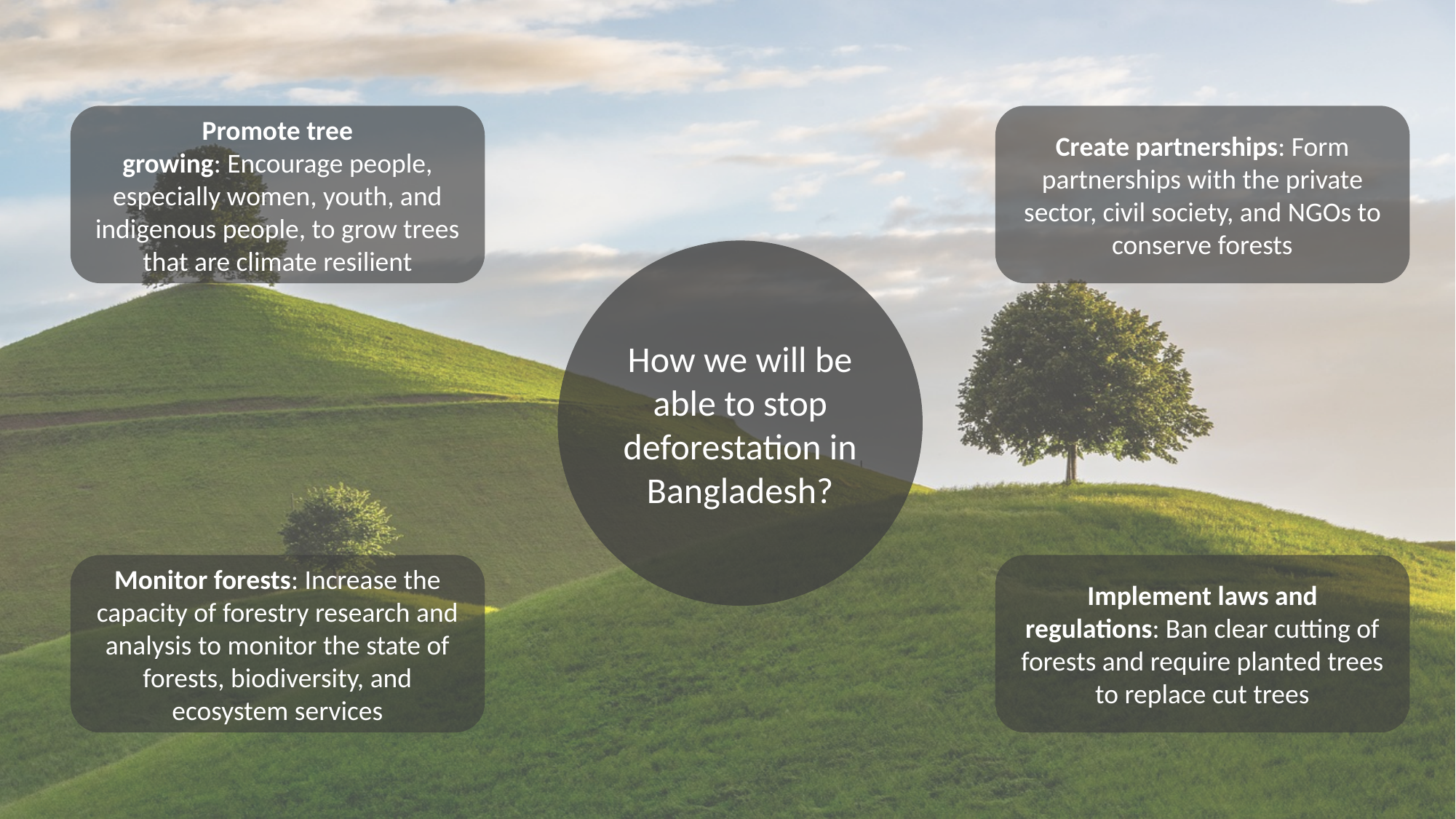

Promote tree growing: Encourage people, especially women, youth, and indigenous people, to grow trees that are climate resilient
Create partnerships: Form partnerships with the private sector, civil society, and NGOs to conserve forests
How we will be able to stop deforestation in Bangladesh?
Monitor forests: Increase the capacity of forestry research and analysis to monitor the state of forests, biodiversity, and ecosystem services
Implement laws and regulations: Ban clear cutting of forests and require planted trees to replace cut trees